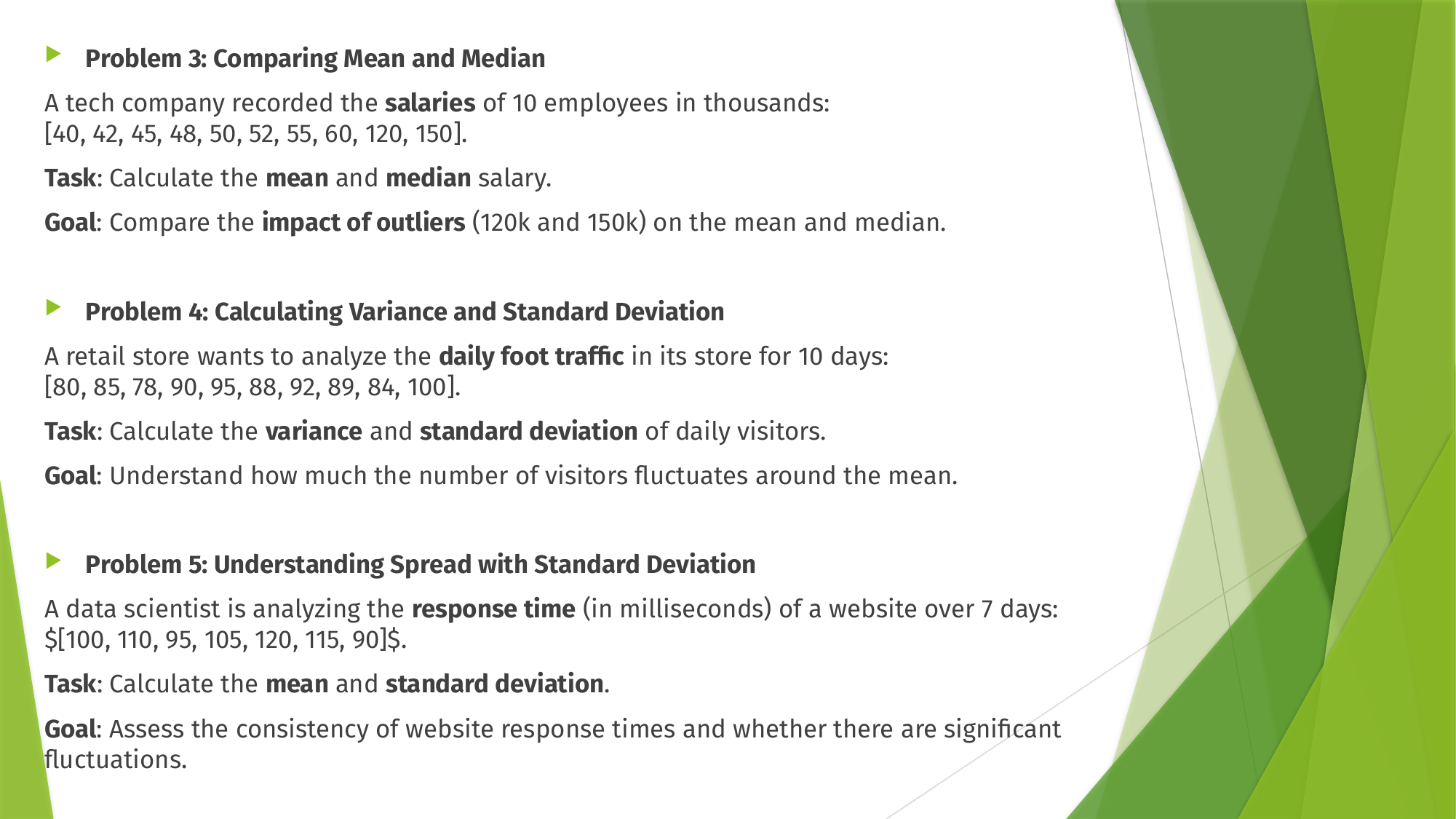

Problem 3: Comparing Mean and Median
A tech company recorded the salaries of 10 employees in thousands:
[40, 42, 45, 48, 50, 52, 55, 60, 120, 150].
Task: Calculate the mean and median salary.
Goal: Compare the impact of outliers (120k and 150k) on the mean and median.

Problem 4: Calculating Variance and Standard Deviation
A retail store wants to analyze the daily foot traffic in its store for 10 days:
[80, 85, 78, 90, 95, 88, 92, 89, 84, 100].
Task: Calculate the variance and standard deviation of daily visitors.
Goal: Understand how much the number of visitors fluctuates around the mean.

Problem 5: Understanding Spread with Standard Deviation
A data scientist is analyzing the response time (in milliseconds) of a website over 7 days:
$[100, 110, 95, 105, 120, 115, 90]$.
Task: Calculate the mean and standard deviation.
Goal: Assess the consistency of website response times and whether there are significant fluctuations.